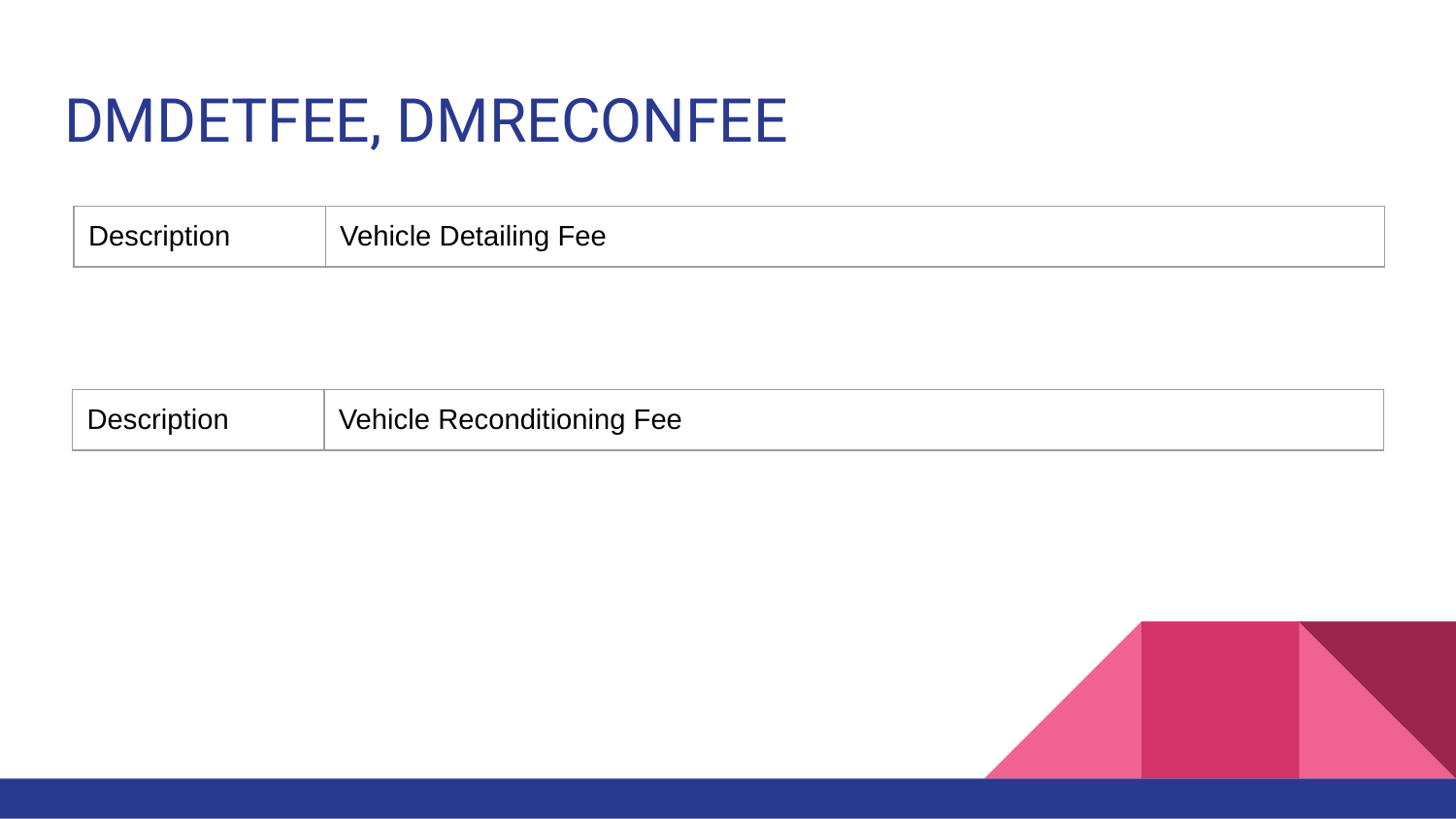

# DMDETFEE, DMRECONFEE
| Description | Vehicle Detailing Fee |
| --- | --- |
| Description | Vehicle Reconditioning Fee |
| --- | --- |